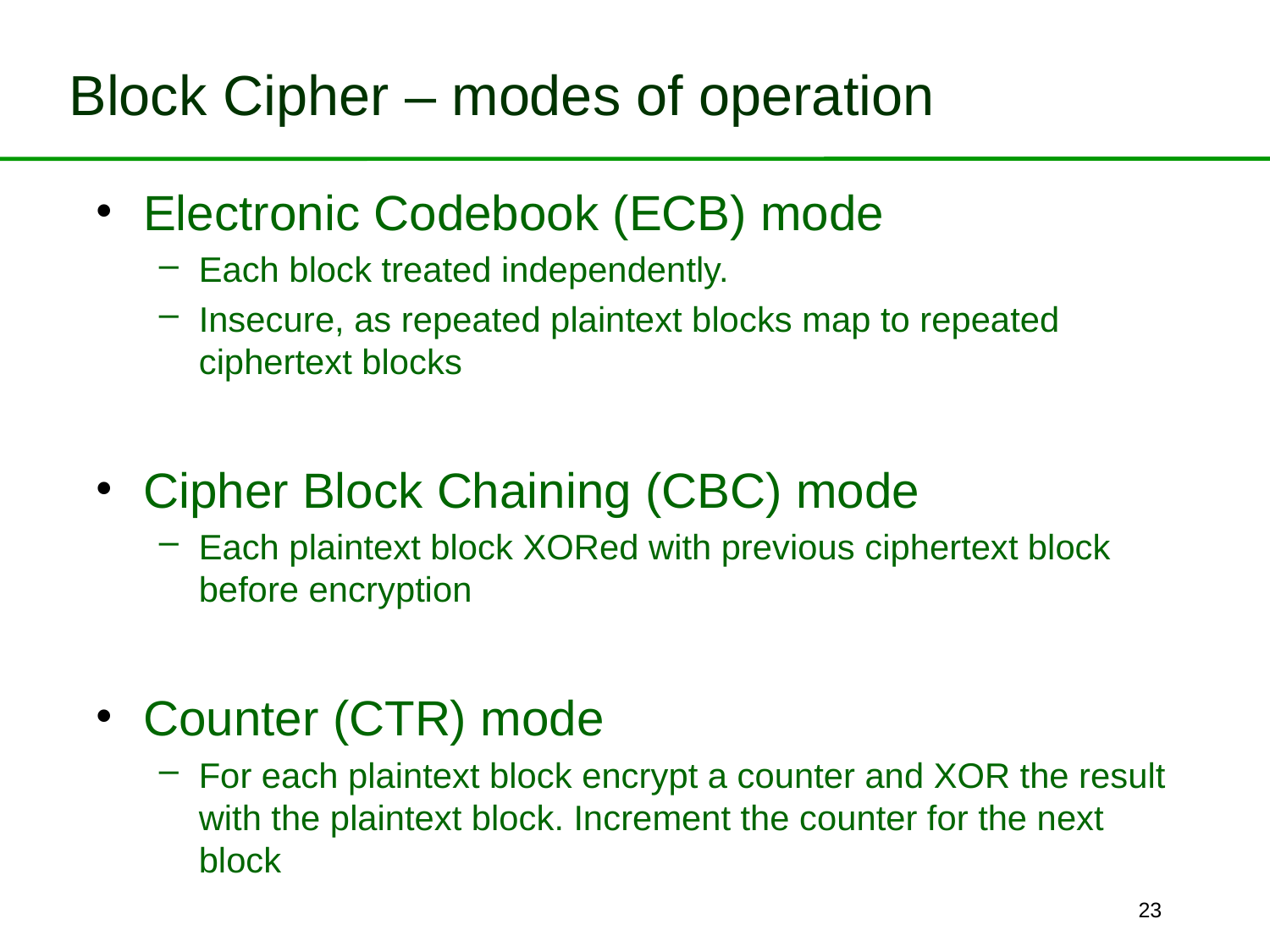

# Block Cipher – modes of operation
Electronic Codebook (ECB) mode
Each block treated independently.
Insecure, as repeated plaintext blocks map to repeated ciphertext blocks

Cipher Block Chaining (CBC) mode
Each plaintext block XORed with previous ciphertext block before encryption

Counter (CTR) mode
For each plaintext block encrypt a counter and XOR the result with the plaintext block. Increment the counter for the next block
23